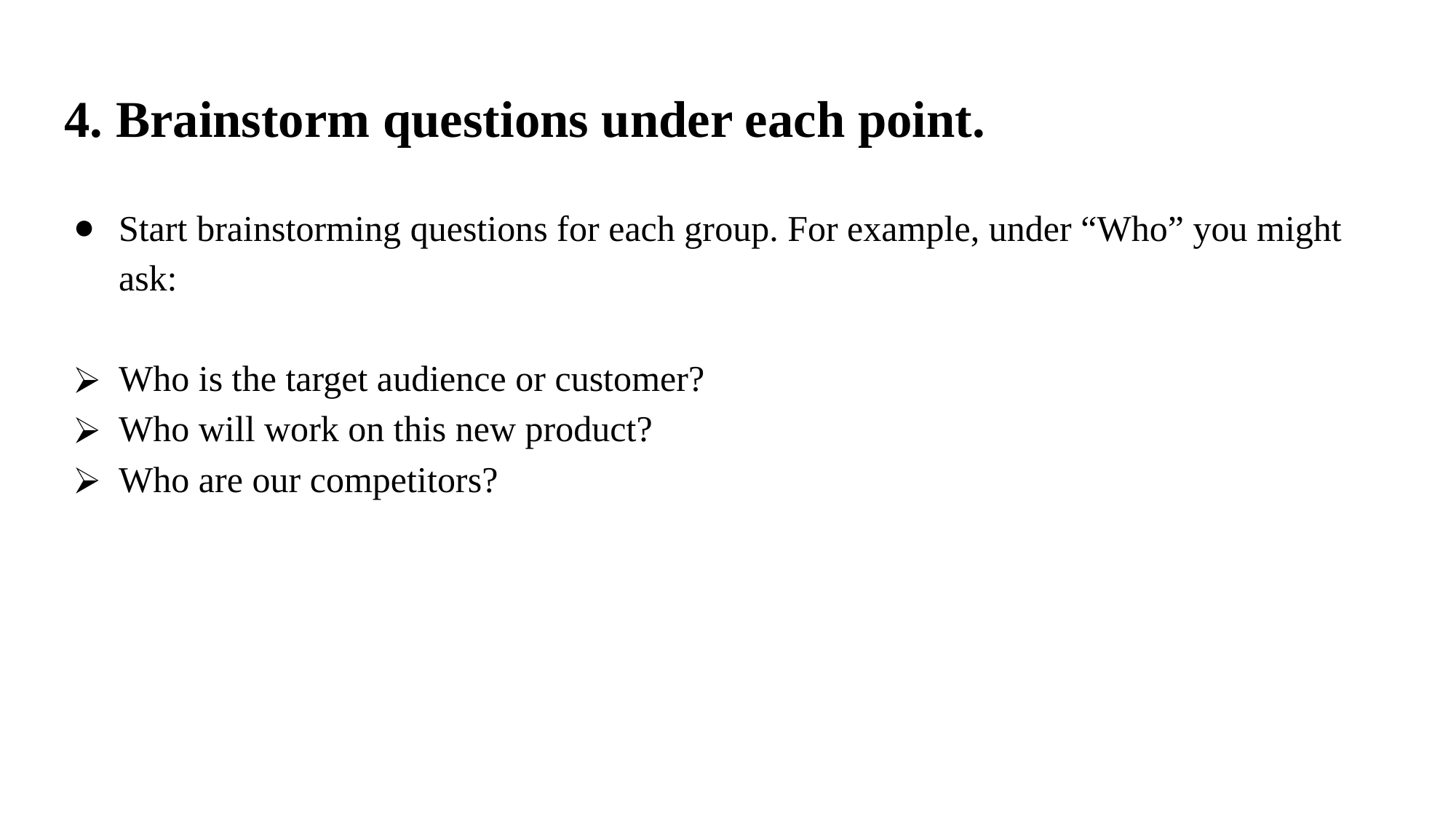

# 4. Brainstorm questions under each point.
Start brainstorming questions for each group. For example, under “Who” you might ask:

Who is the target audience or customer?
Who will work on this new product?
Who are our competitors?